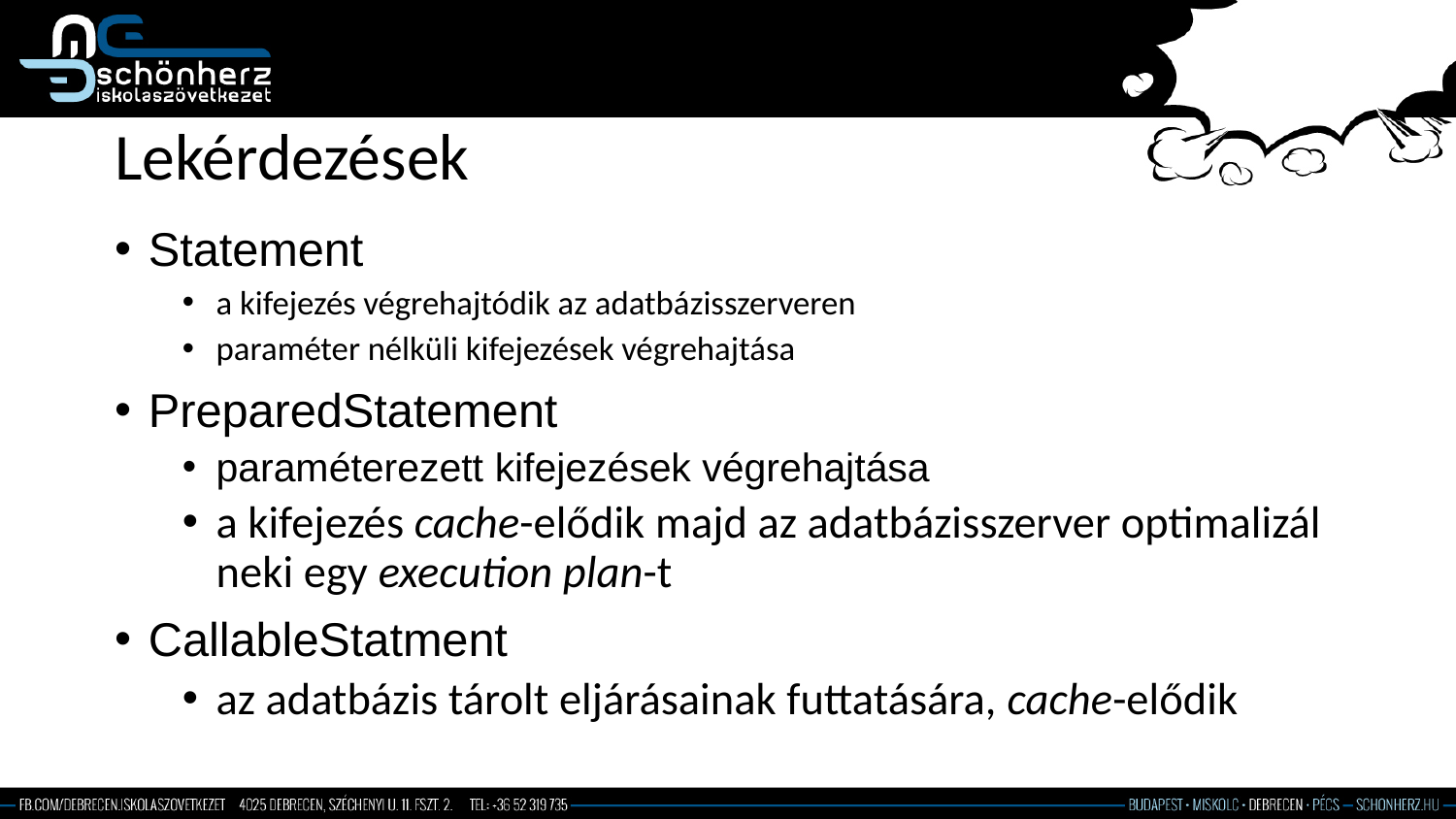

# Lekérdezések
Statement
a kifejezés végrehajtódik az adatbázisszerveren
paraméter nélküli kifejezések végrehajtása
PreparedStatement
paraméterezett kifejezések végrehajtása
a kifejezés cache-elődik majd az adatbázisszerver optimalizál neki egy execution plan-t
CallableStatment
az adatbázis tárolt eljárásainak futtatására, cache-elődik